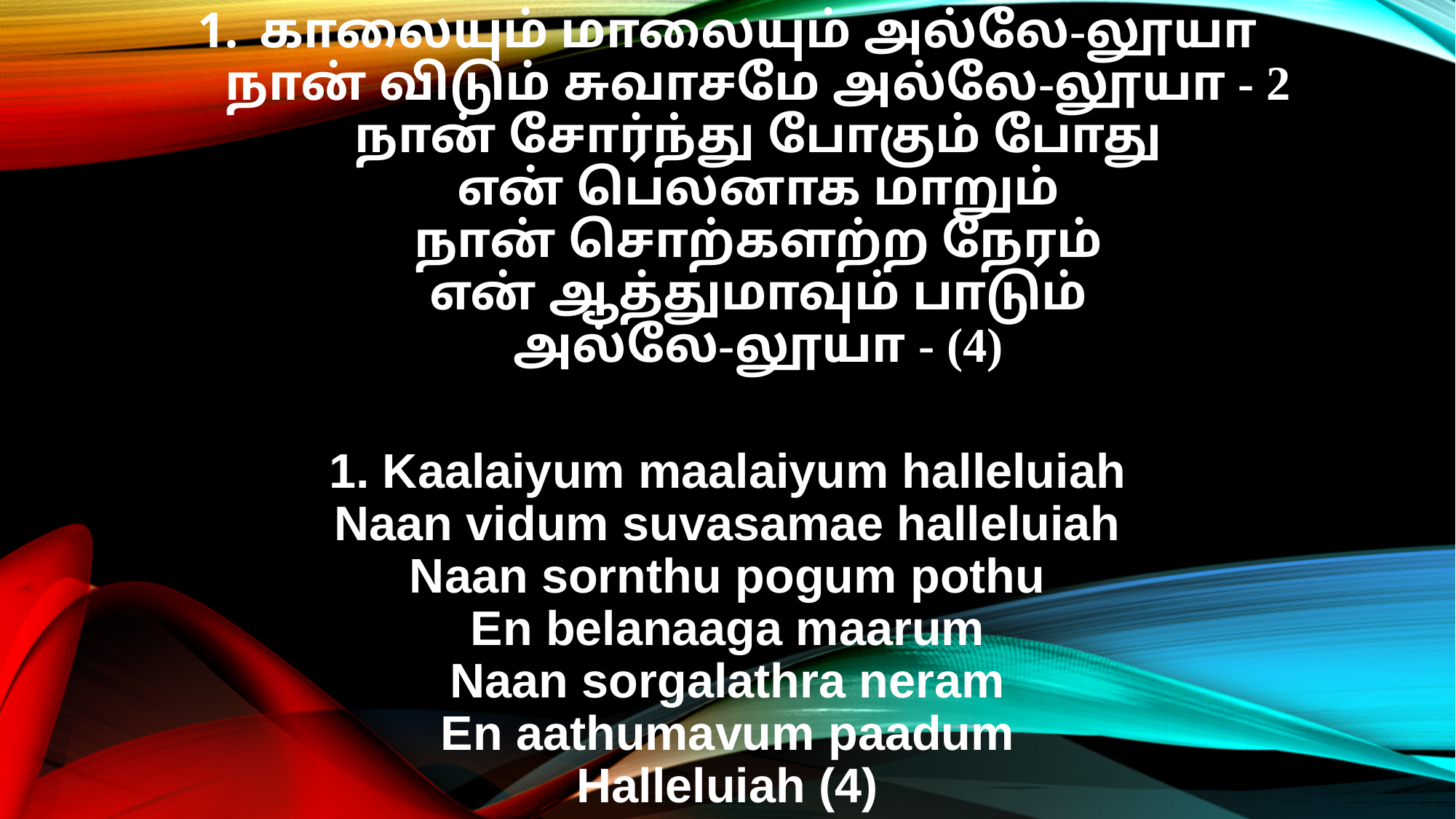

காலையும் மாலையும் அல்லே-லூயா
நான் விடும் சுவாசமே அல்லே-லூயா - 2
நான் சோர்ந்து போகும் போது
என் பெலனாக மாறும்
நான் சொற்களற்ற நேரம்
என் ஆத்துமாவும் பாடும்
அல்லே-லூயா - (4)
1. Kaalaiyum maalaiyum halleluiah
Naan vidum suvasamae halleluiah
Naan sornthu pogum pothu
En belanaaga maarum
Naan sorgalathra neram
En aathumavum paadum
Halleluiah (4)